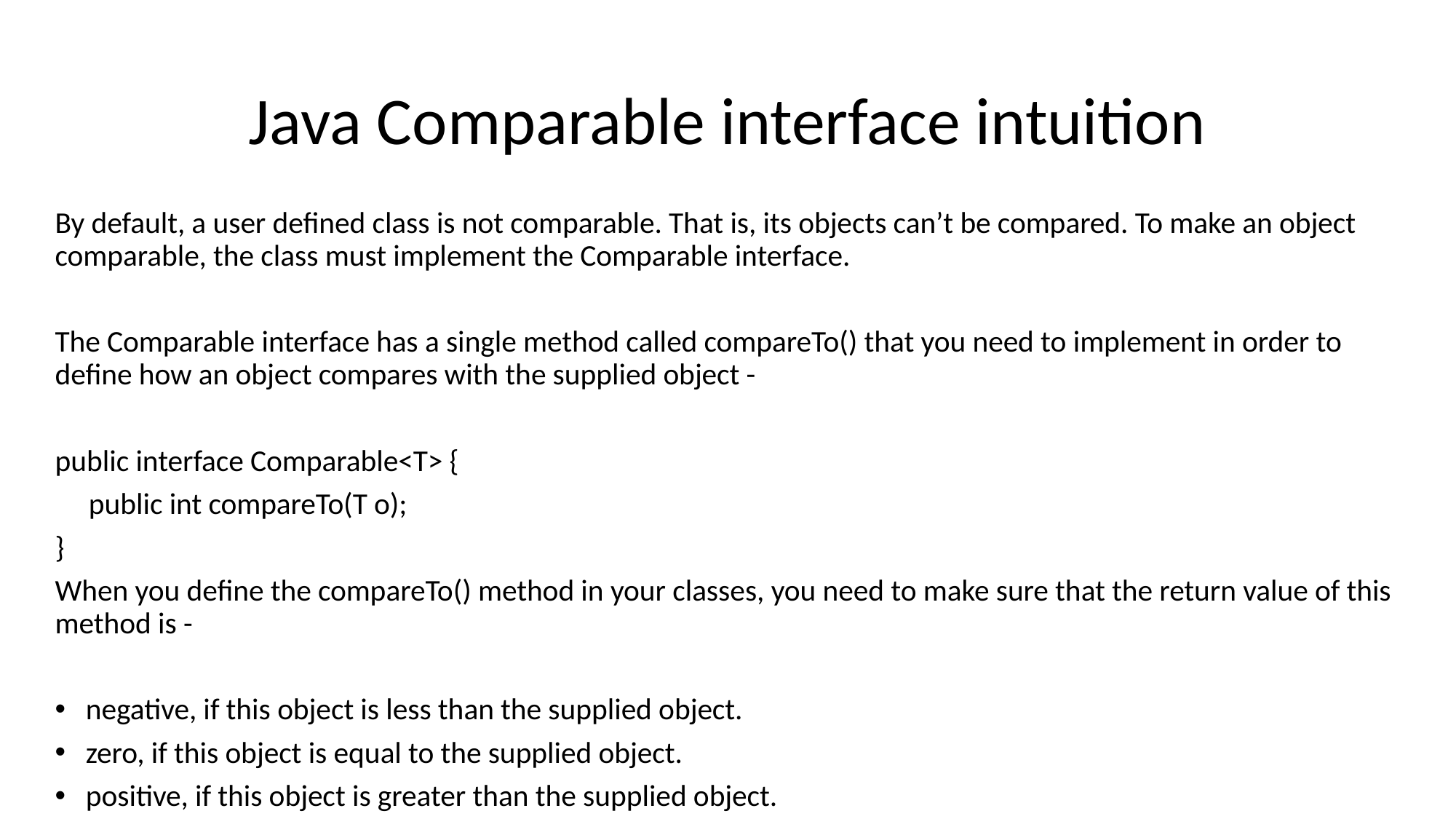

Java Comparable interface intuition
By default, a user defined class is not comparable. That is, its objects can’t be compared. To make an object comparable, the class must implement the Comparable interface.

The Comparable interface has a single method called compareTo() that you need to implement in order to define how an object compares with the supplied object -

public interface Comparable<T> {
     public int compareTo(T o);
}
When you define the compareTo() method in your classes, you need to make sure that the return value of this method is -

negative, if this object is less than the supplied object.
zero, if this object is equal to the supplied object.
positive, if this object is greater than the supplied object.